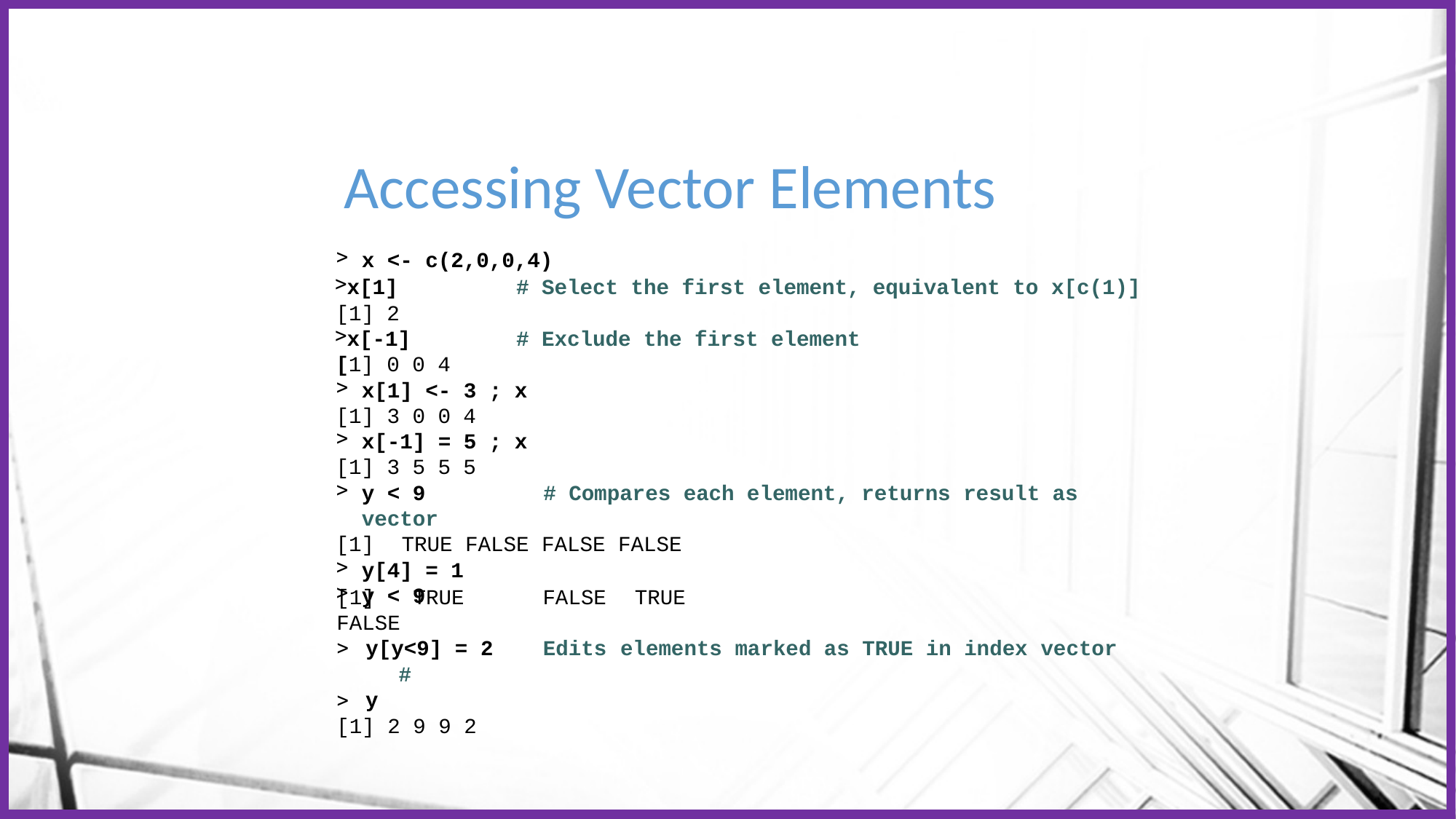

# Accessing Vector Elements
x <- c(2,0,0,4)
x[1]
[1] 2
x[-1]  [1] 0 0 4
# Select the first element, equivalent to x[c(1)]
# Exclude the first element
x[1] <- 3 ; x
[1] 3 0 0 4
x[-1] = 5 ; x
[1] 3 5 5 5
y < 9	# Compares each element, returns result as vector
[1]	TRUE FALSE FALSE FALSE
y[4] = 1
y < 9
| [1] TRUE FALSE | FALSE | TRUE |
| --- | --- | --- |
| y[y<9] = 2 # | Edits | elements marked as TRUE in index vector |
| y |  |  |
| [1] 2 9 9 2 |  |  |